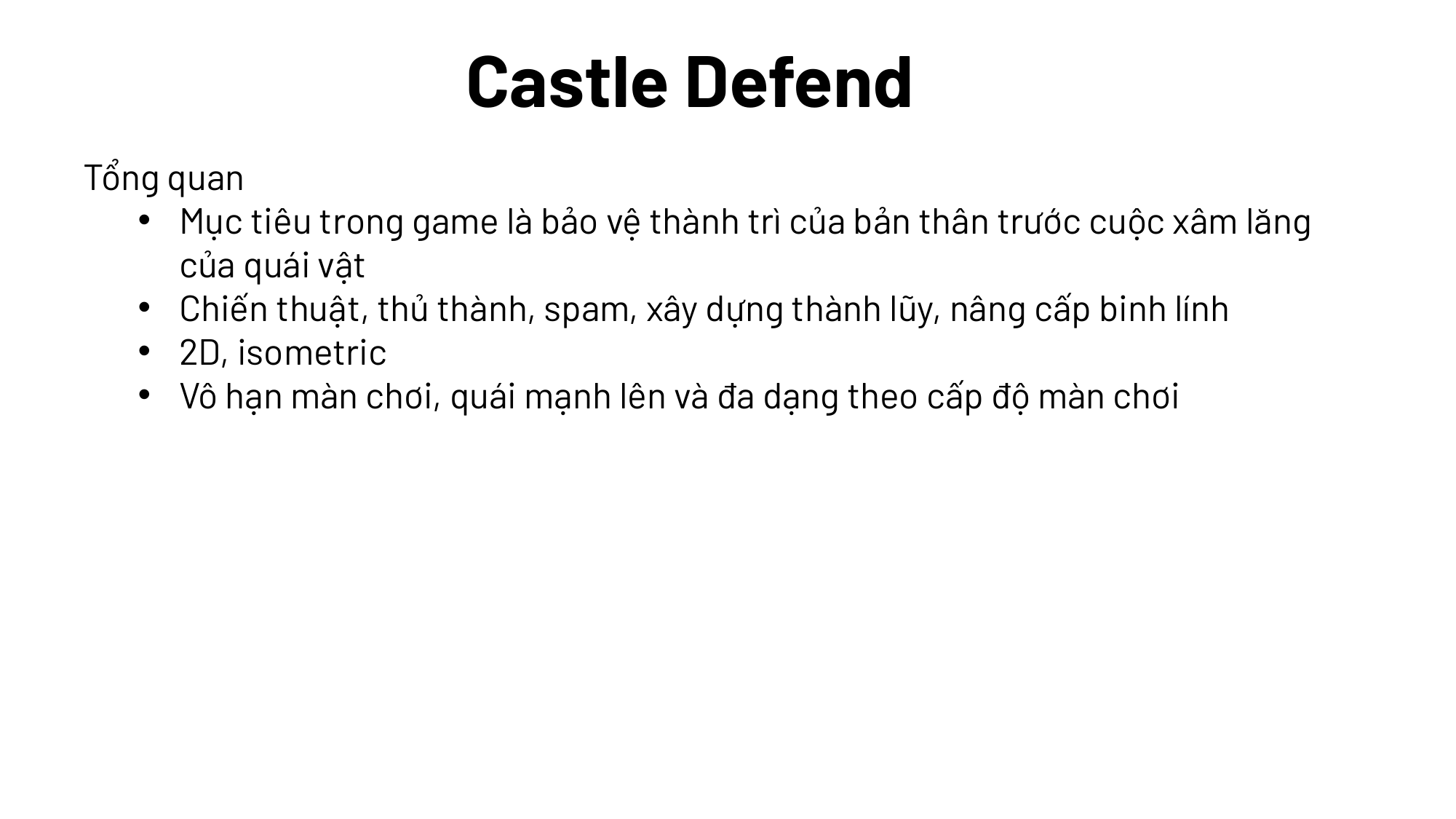

Castle Defend
Tổng quan
Mục tiêu trong game là bảo vệ thành trì của bản thân trước cuộc xâm lăng của quái vật
Chiến thuật, thủ thành, spam, xây dựng thành lũy, nâng cấp binh lính
2D, isometric
Vô hạn màn chơi, quái mạnh lên và đa dạng theo cấp độ màn chơi